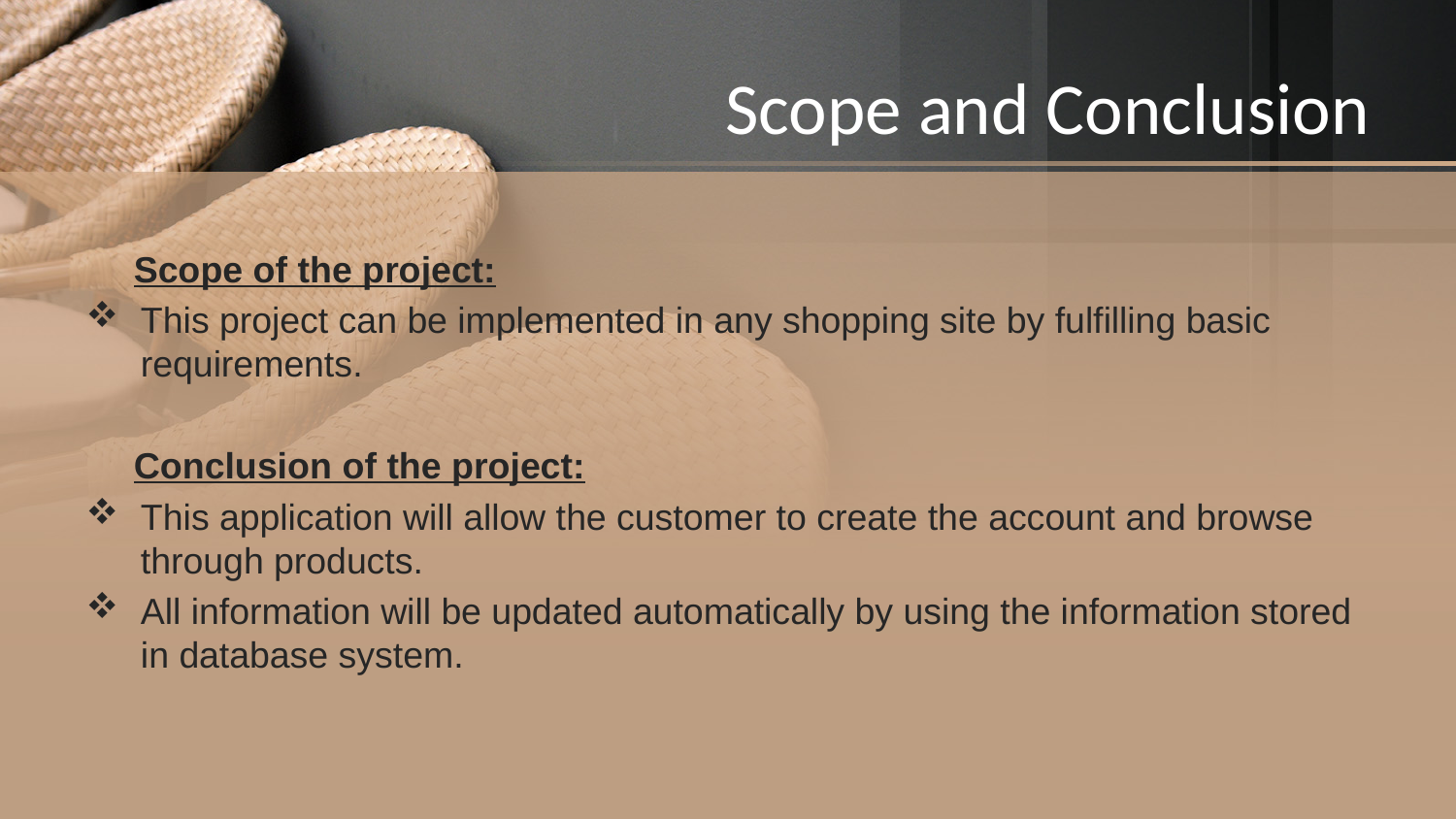

# Scope and Conclusion
Scope of the project:
This project can be implemented in any shopping site by fulfilling basic requirements.

Conclusion of the project:
This application will allow the customer to create the account and browse through products.
All information will be updated automatically by using the information stored in database system.